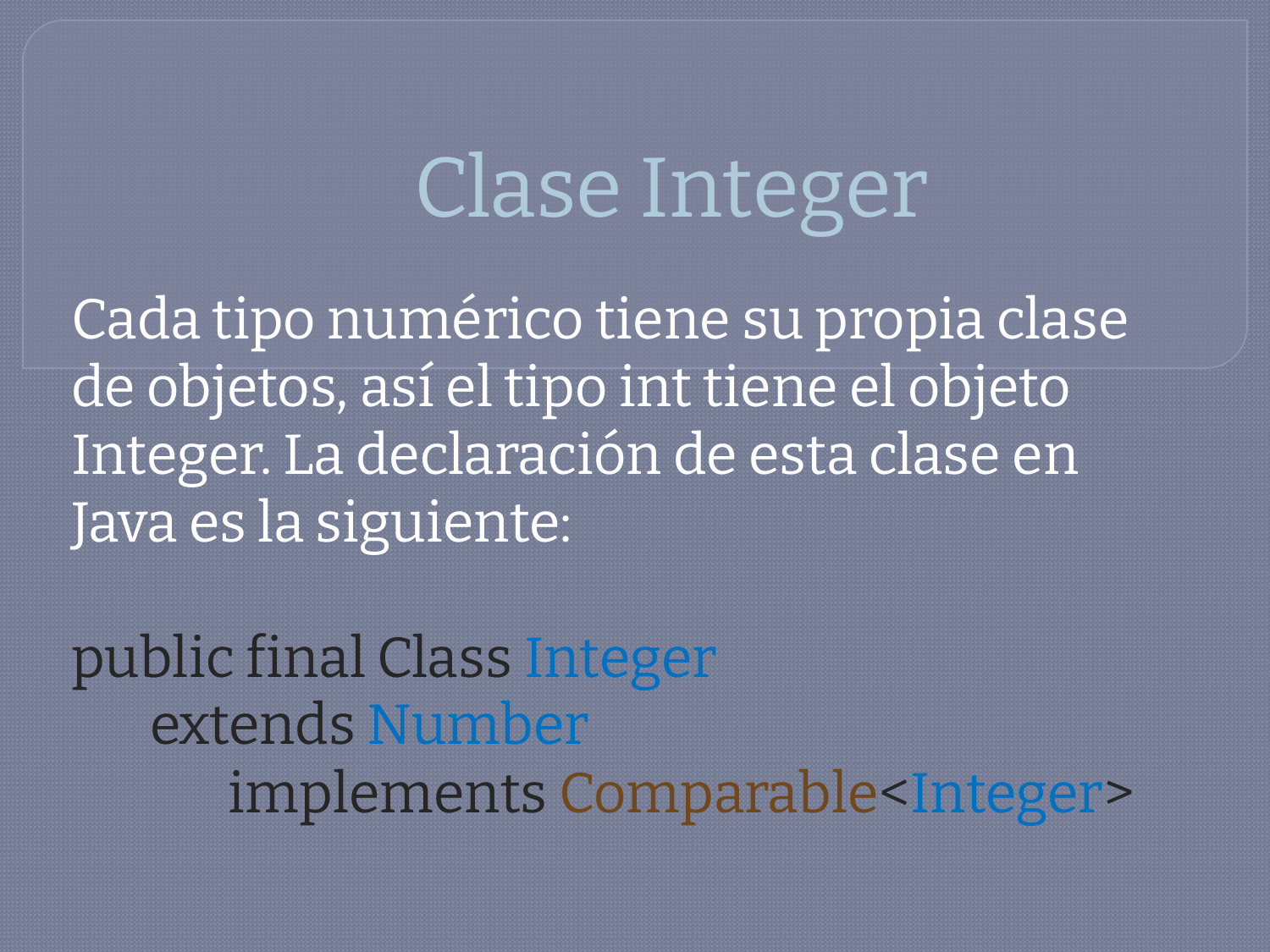

# Clase Integer
Cada tipo numérico tiene su propia clase de objetos, así el tipo int tiene el objeto Integer. La declaración de esta clase en Java es la siguiente:

public final Class Integer
       extends Number
              implements Comparable<Integer>